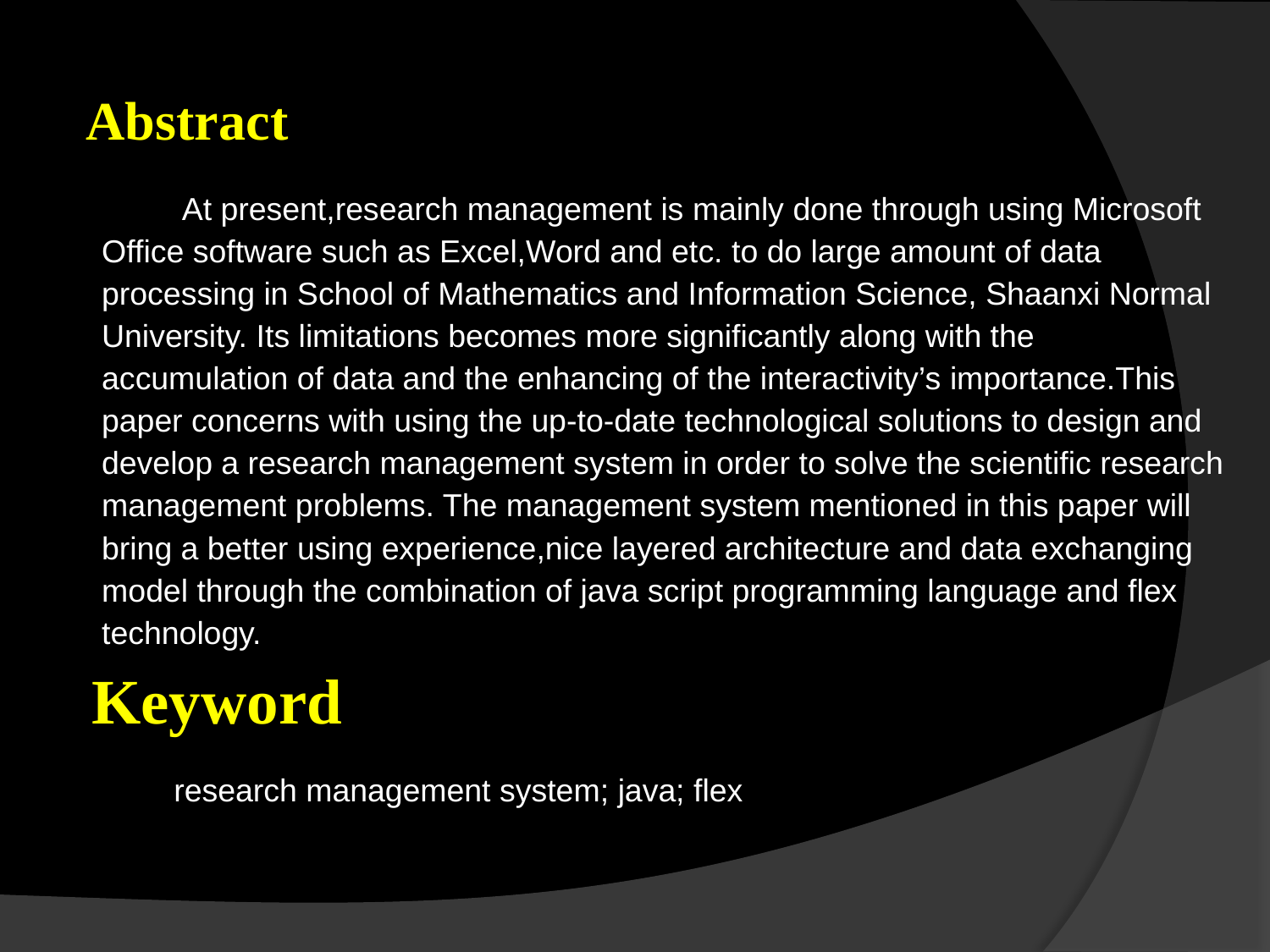

# Abstract
         At present,research management is mainly done through using Microsoft Office software such as Excel,Word and etc. to do large amount of data processing in School of Mathematics and Information Science, Shaanxi Normal University. Its limitations becomes more significantly along with the accumulation of data and the enhancing of the interactivity’s importance.This paper concerns with using the up-to-date technological solutions to design and develop a research management system in order to solve the scientific research management problems. The management system mentioned in this paper will bring a better using experience,nice layered architecture and data exchanging model through the combination of java script programming language and flex technology.

Keyword
       research management system; java; flex